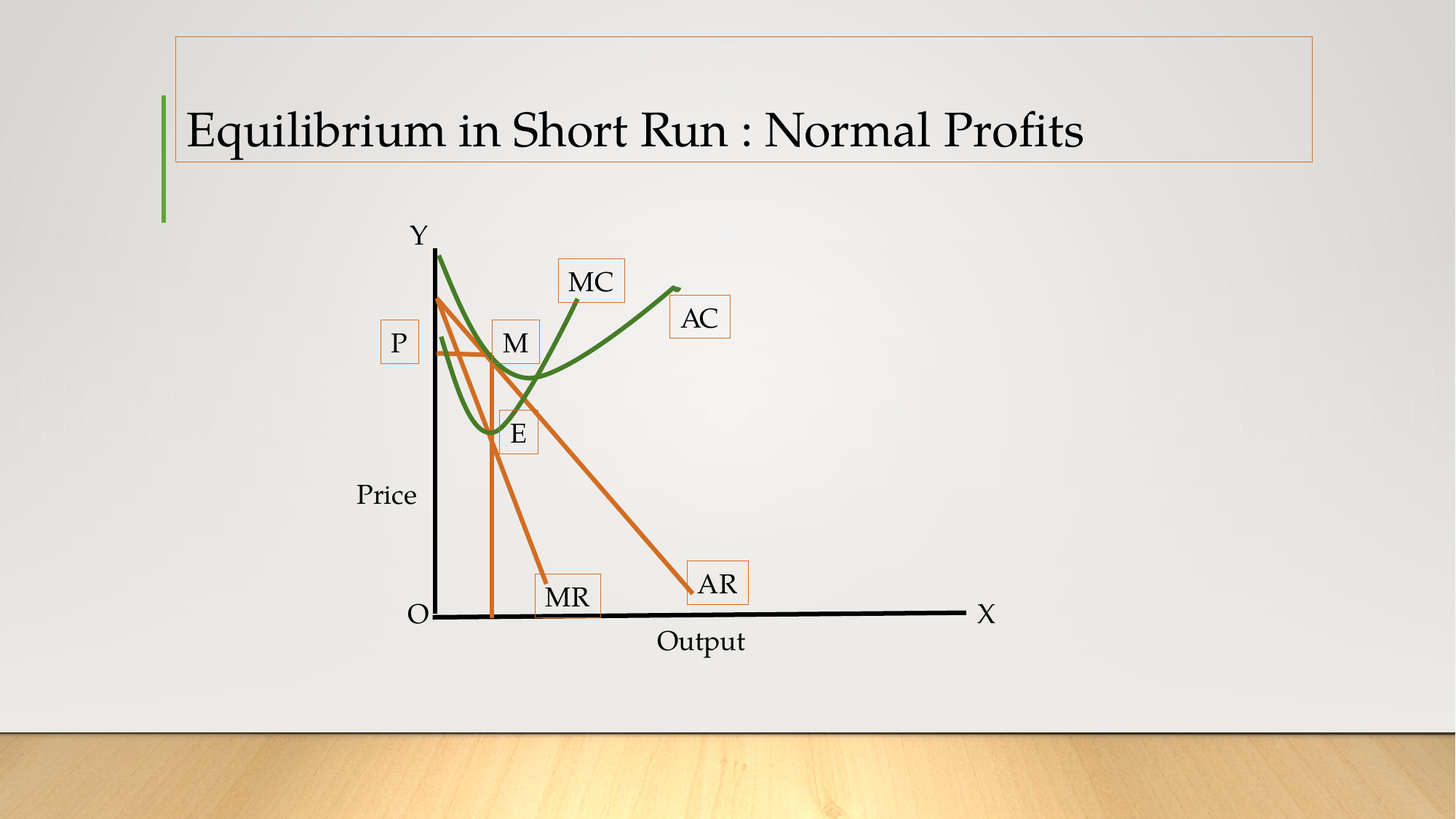

Equilibrium in Short Run : Normal Profits
Y

MC
AC

P
M
E
Price
AR
MR
O
X
Output